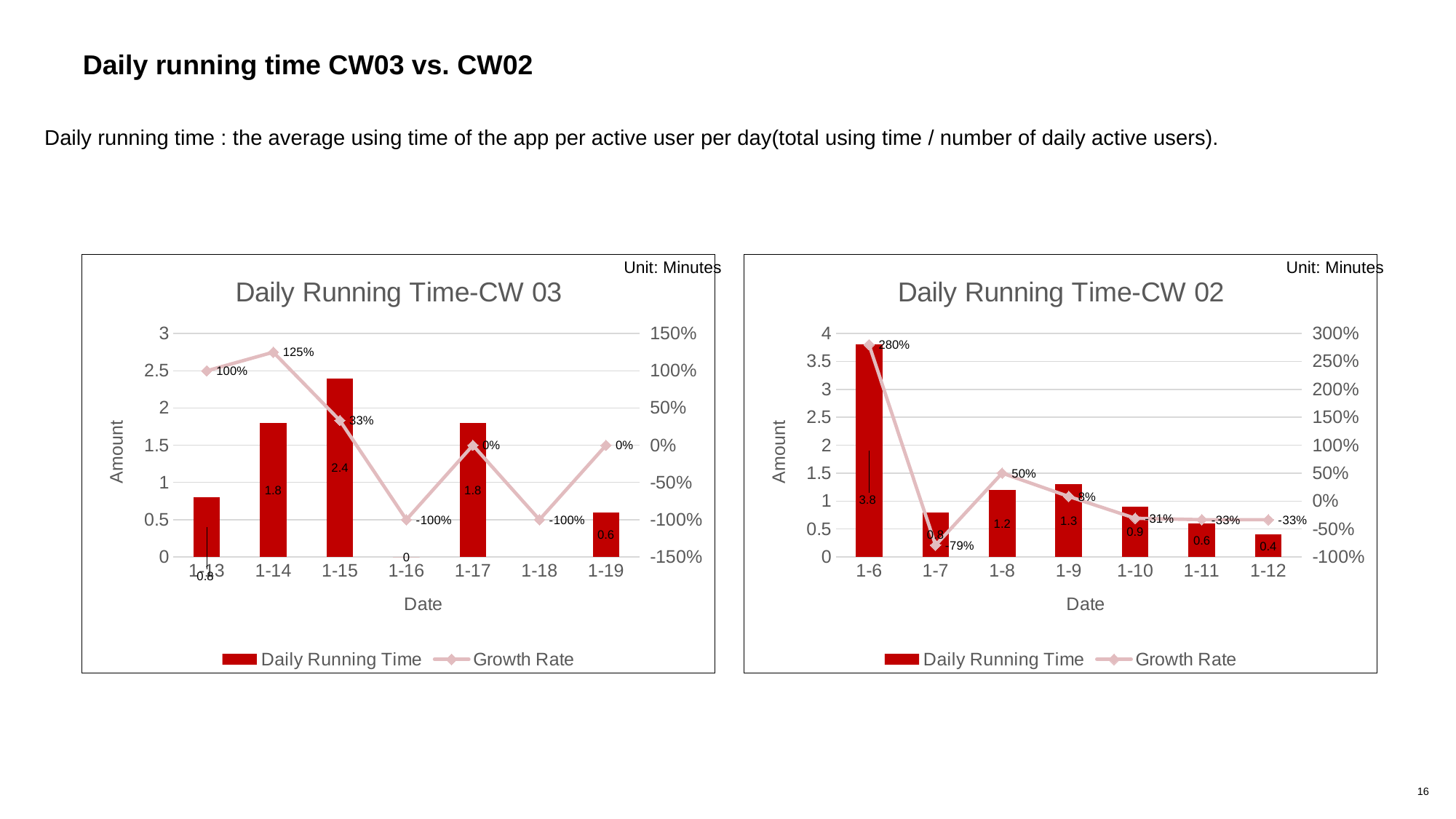

# Daily running time CW03 vs. CW02
Daily running time : the average using time of the app per active user per day(total using time / number of daily active users).

### Chart: Daily Running Time-CW 03

| Category | Daily Running Time | Growth Rate |
|---|---|---|
| 43843 | 0.8 | 1.0 |
| 43844 | 1.8 | 1.25 |
| 43845 | 2.4 | 0.33333333333333326 |
| 43846 | 0.0 | -1.0 |
| 43847 | 1.8 | 0.0 |
| 43848 | None | -1.0 |
| 43849 | 0.6 | 0.0 |

### Chart: Daily Running Time-CW 02

| Category | Daily Running Time | Growth Rate |
|---|---|---|
| 43836 | 3.8 | 2.8 |
| 43837 | 0.8 | -0.7894736842105263 |
| 43838 | 1.2 | 0.4999999999999999 |
| 43839 | 1.3 | 0.08333333333333341 |
| 43840 | 0.9 | -0.3076923076923077 |
| 43841 | 0.6 | -0.33333333333333337 |
| 43842 | 0.4 | -0.33333333333333326 |
Unit: Minutes
Unit: Minutes